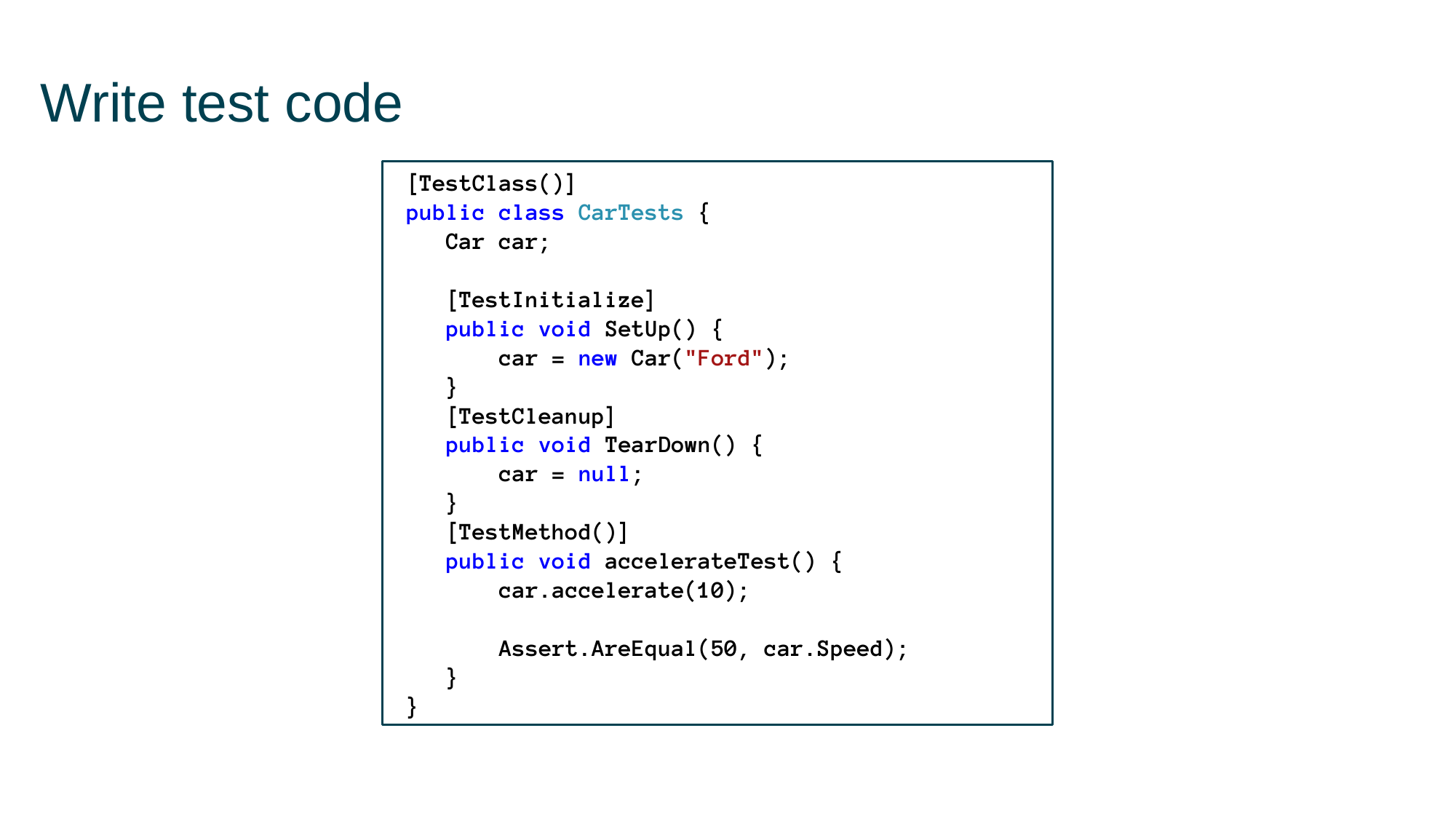

# Write test code
 [TestClass()]
 public class CarTests {
    Car car;

    [TestInitialize]
    public void SetUp() {
        car = new Car("Ford");
    }
    [TestCleanup]
    public void TearDown() {
        car = null;
    }
    [TestMethod()]
    public void accelerateTest() {
        car.accelerate(10);

        Assert.AreEqual(50, car.Speed);
    }
 }